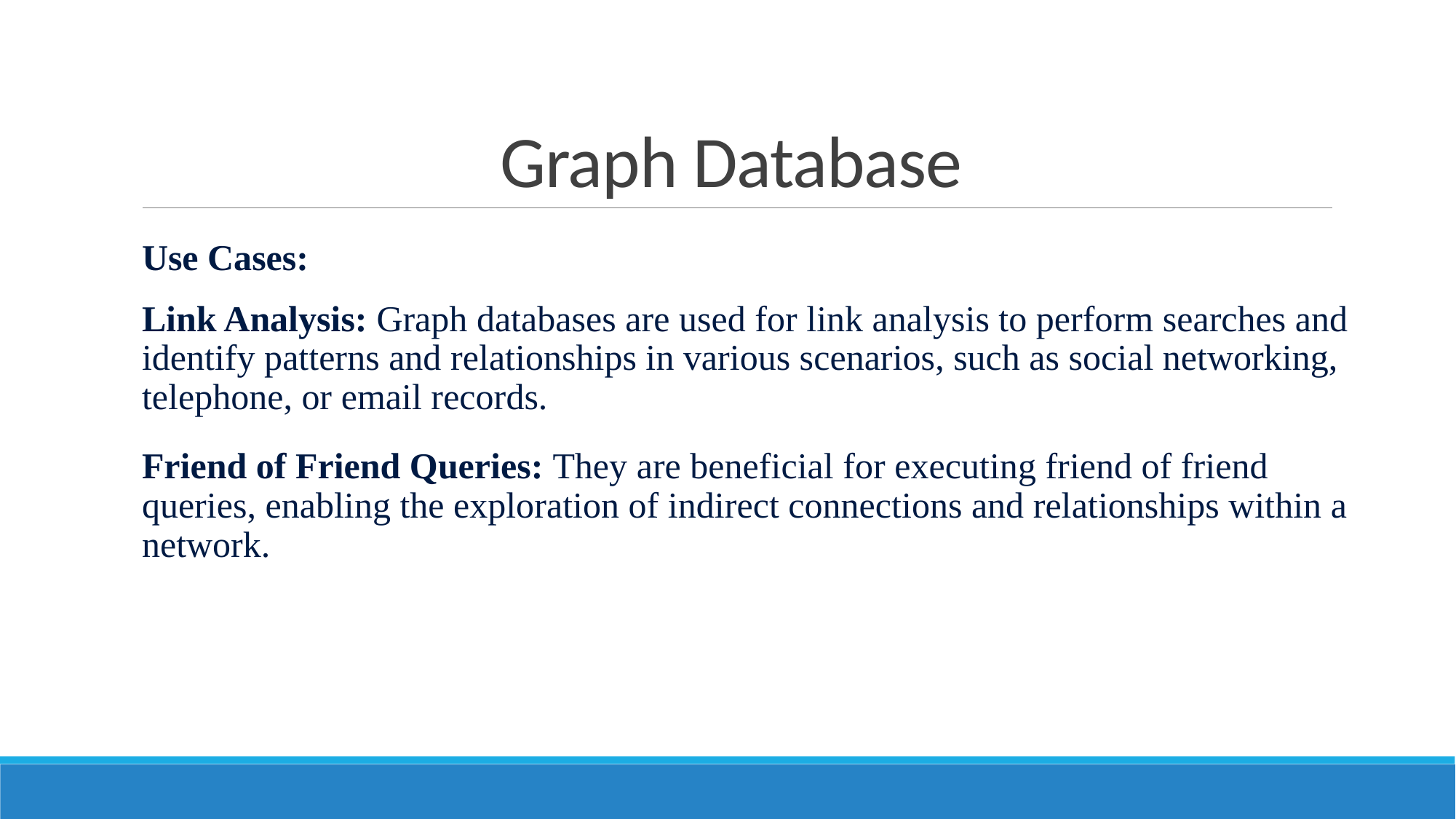

# Graph Database
Use Cases:
Link Analysis: Graph databases are used for link analysis to perform searches and identify patterns and relationships in various scenarios, such as social networking, telephone, or email records.
Friend of Friend Queries: They are beneficial for executing friend of friend queries, enabling the exploration of indirect connections and relationships within a network.